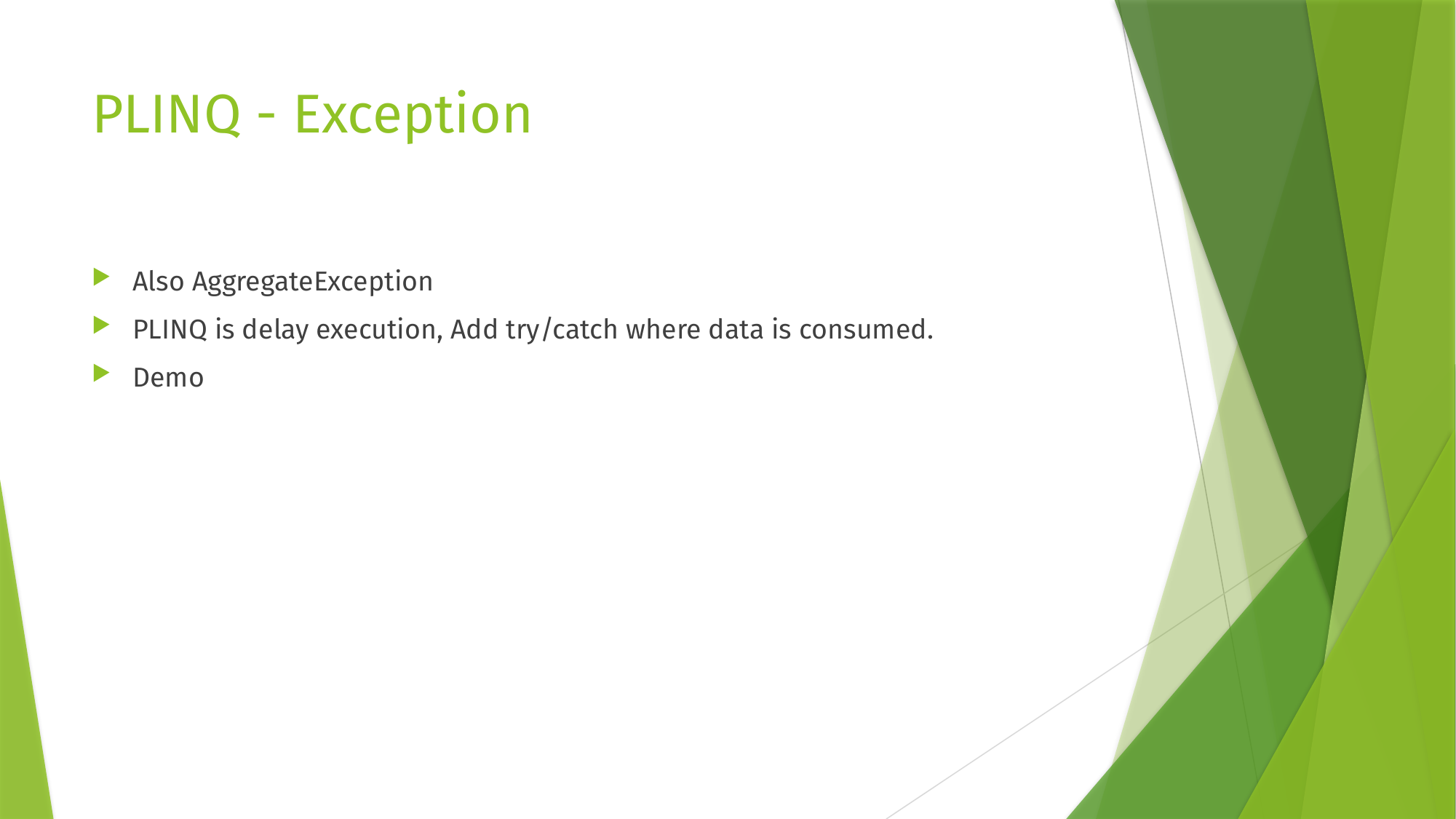

# PLINQ - Exception
Also AggregateException
PLINQ is delay execution, Add try/catch where data is consumed.
Demo